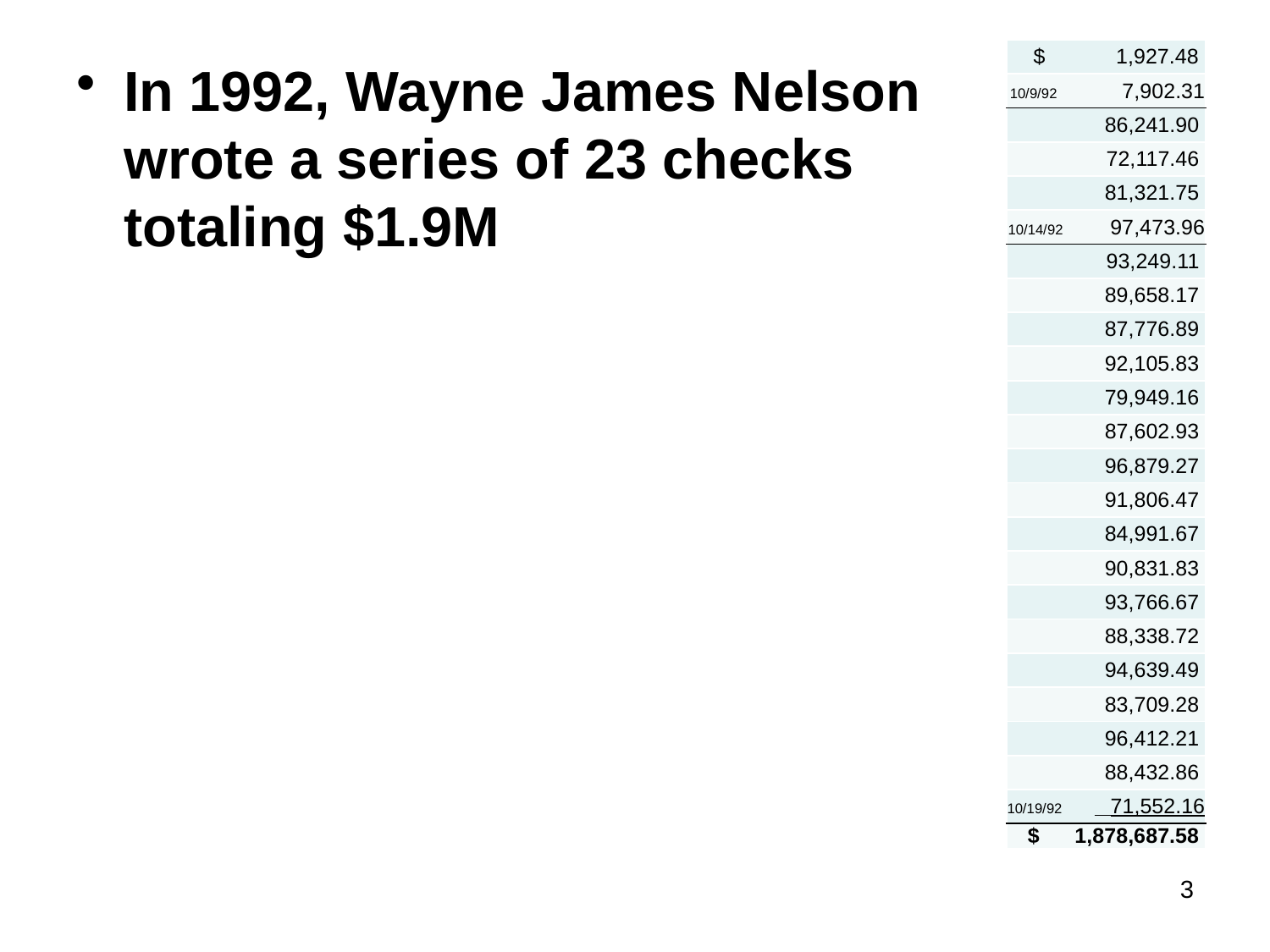

| $ 1,927.48 |
| --- |
| 10/9/92 7,902.31 |
| 86,241.90 |
| 72,117.46 |
| 81,321.75 |
| 10/14/92 97,473.96 |
| 93,249.11 |
| 89,658.17 |
| 87,776.89 |
| 92,105.83 |
| 79,949.16 |
| 87,602.93 |
| 96,879.27 |
| 91,806.47 |
| 84,991.67 |
| 90,831.83 |
| 93,766.67 |
| 88,338.72 |
| 94,639.49 |
| 83,709.28 |
| 96,412.21 |
| 88,432.86 |
| 10/19/92 71,552.16 |
| $ 1,878,687.58 |
In 1992, Wayne James Nelson wrote a series of 23 checks totaling $1.9M

3
#